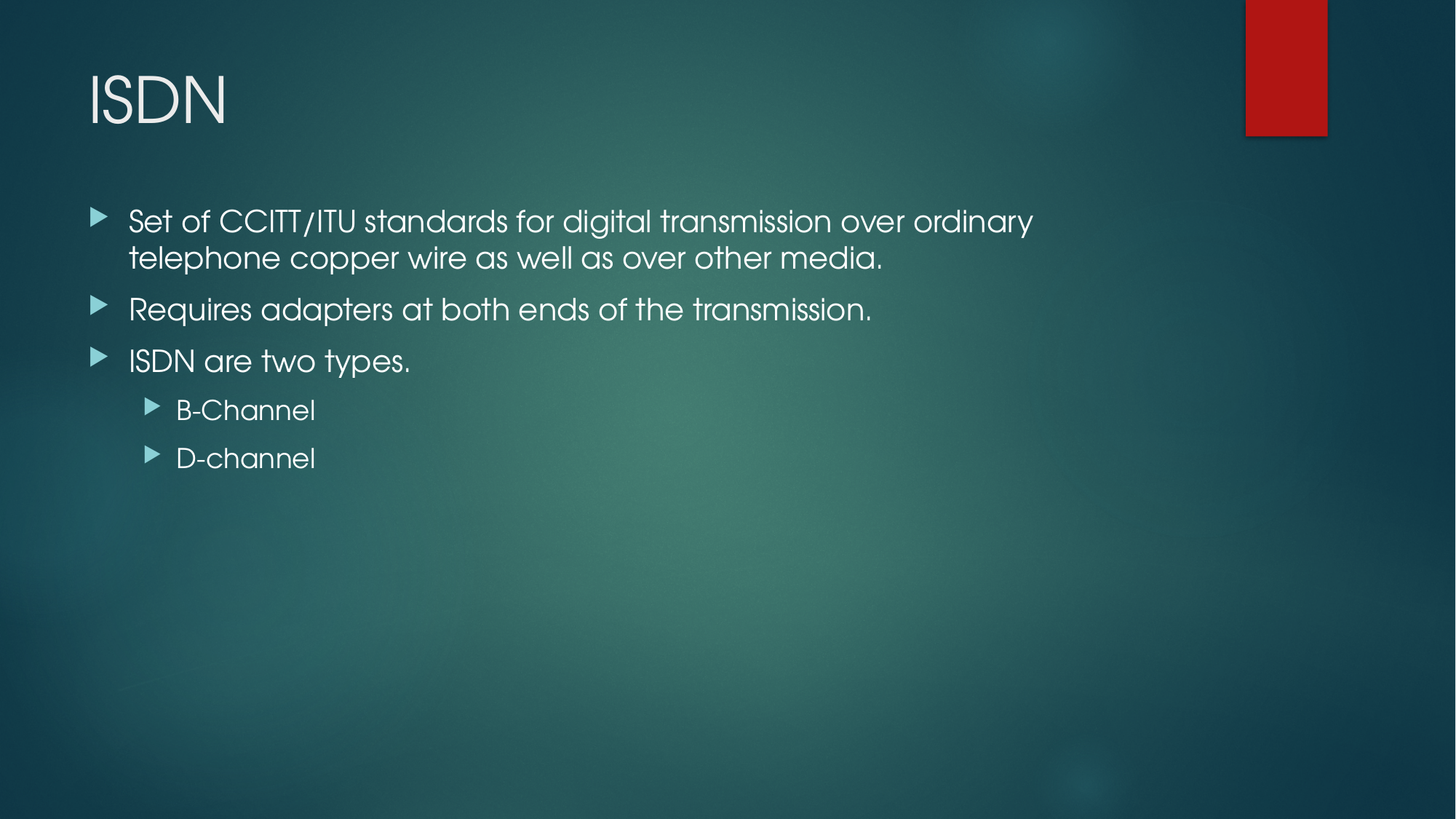

# ISDN
Set of CCITT/ITU standards for digital transmission over ordinary telephone copper wire as well as over other media.
Requires adapters at both ends of the transmission.
ISDN are two types.
B-Channel
D-channel